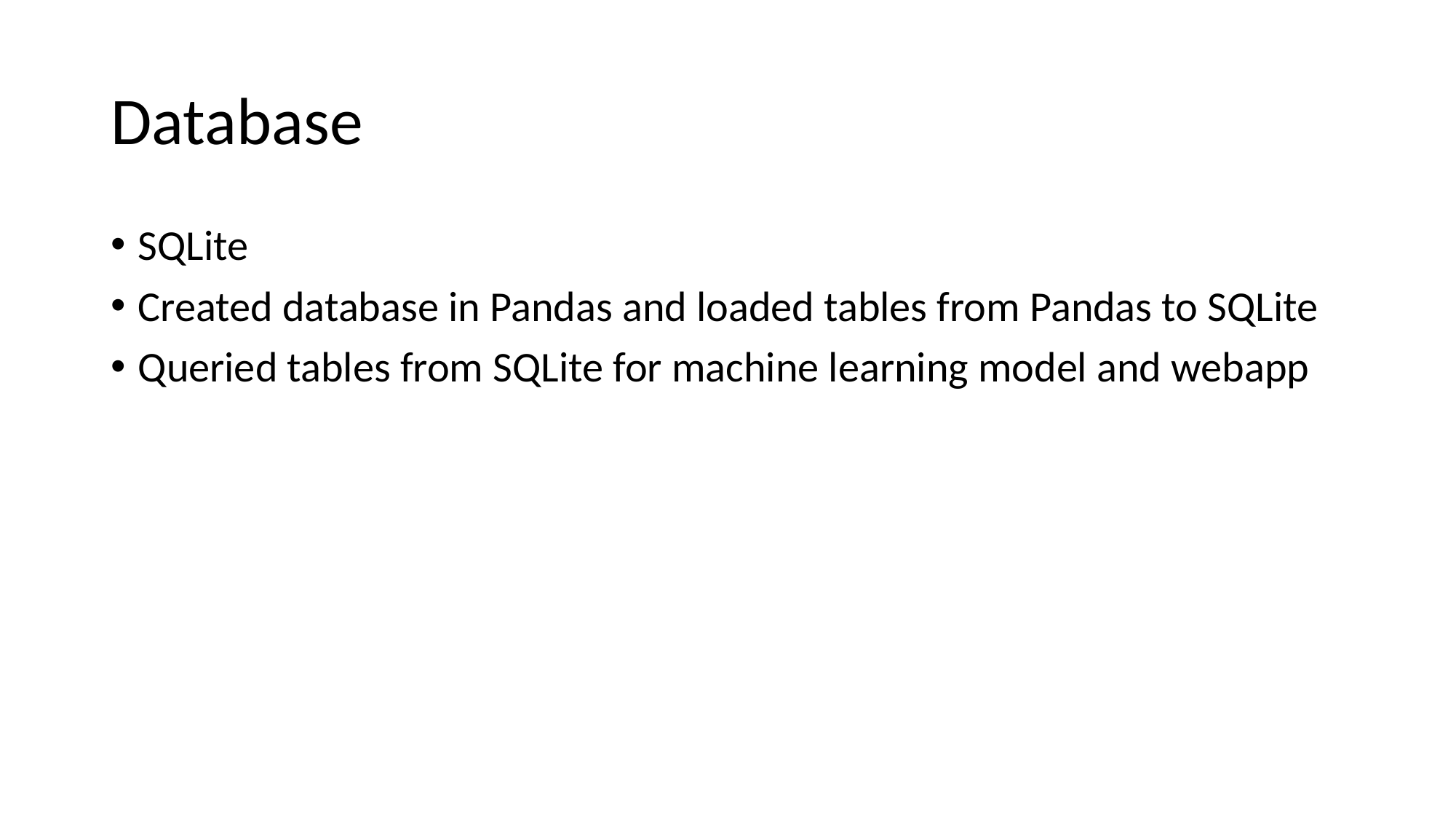

# Database
SQLite
Created database in Pandas and loaded tables from Pandas to SQLite
Queried tables from SQLite for machine learning model and webapp